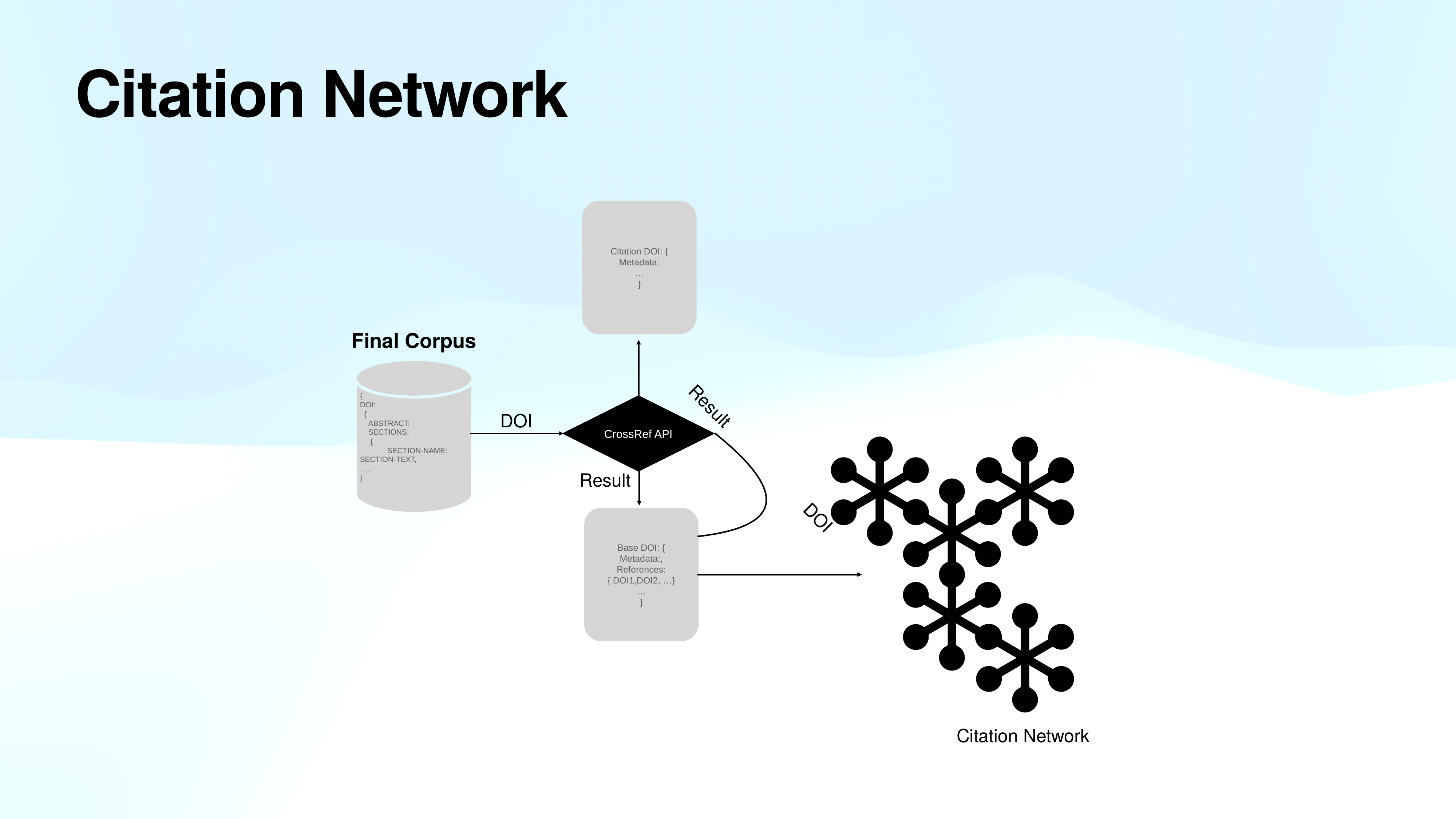

# Citation Network

Citation DOI: {
Metadata:
…
}

Result

DOI
Final Corpus
{
DOI:
  {
    ABSTRACT:
    SECTIONS:
     {
SECTION-NAME: SECTION-TEXT,
…..
}
CrossRef API
DOI

Citation Network
Result

Base DOI: {
Metadata:,
References:
{ DOI1,DOI2, …}
…
}